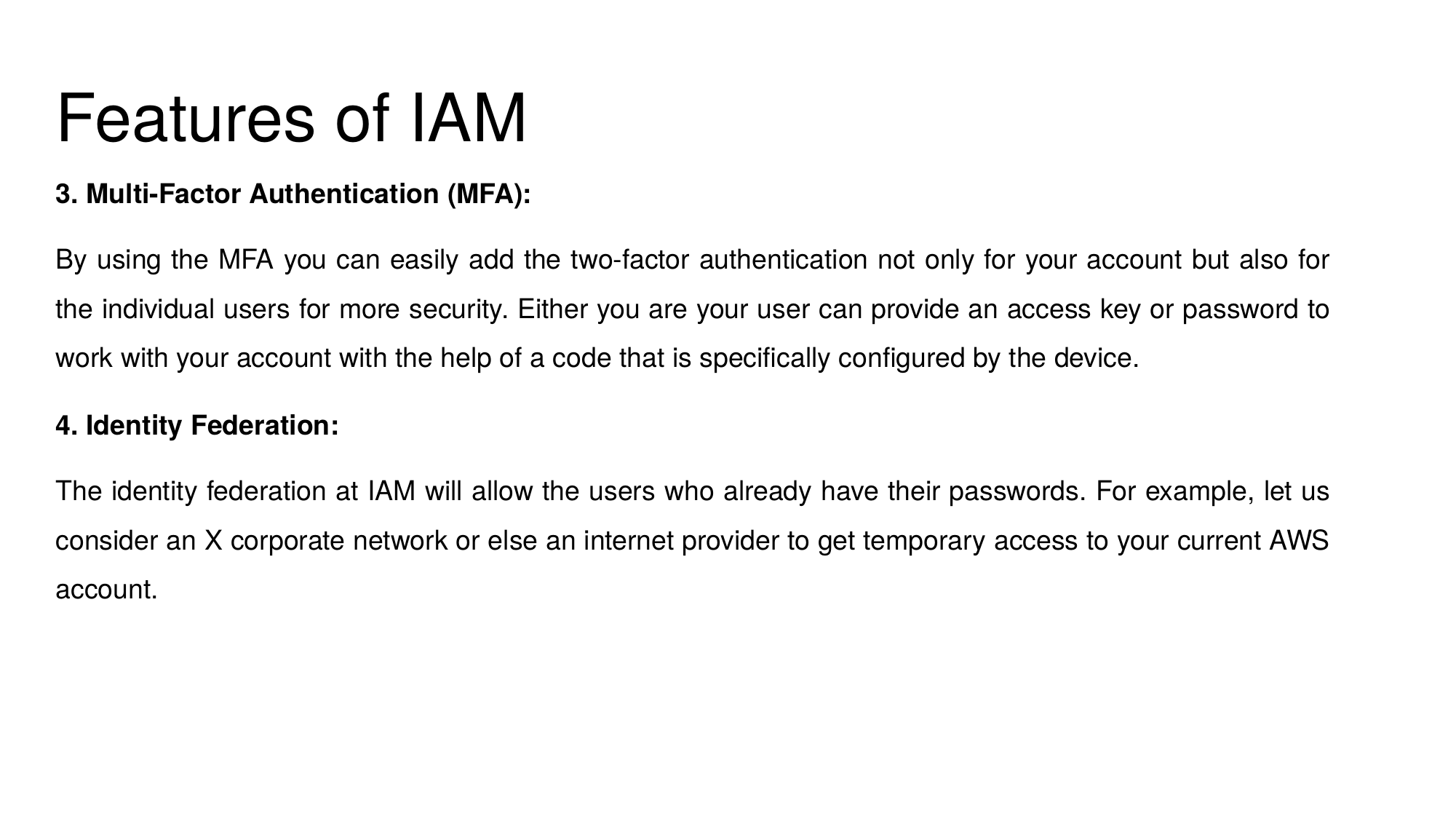

# Features of IAM
3. Multi-Factor Authentication (MFA):
By using the MFA you can easily add the two-factor authentication not only for your account but also for the individual users for more security. Either you are your user can provide an access key or password to work with your account with the help of a code that is specifically configured by the device.
4. Identity Federation:
The identity federation at IAM will allow the users who already have their passwords. For example, let us consider an X corporate network or else an internet provider to get temporary access to your current AWS account.